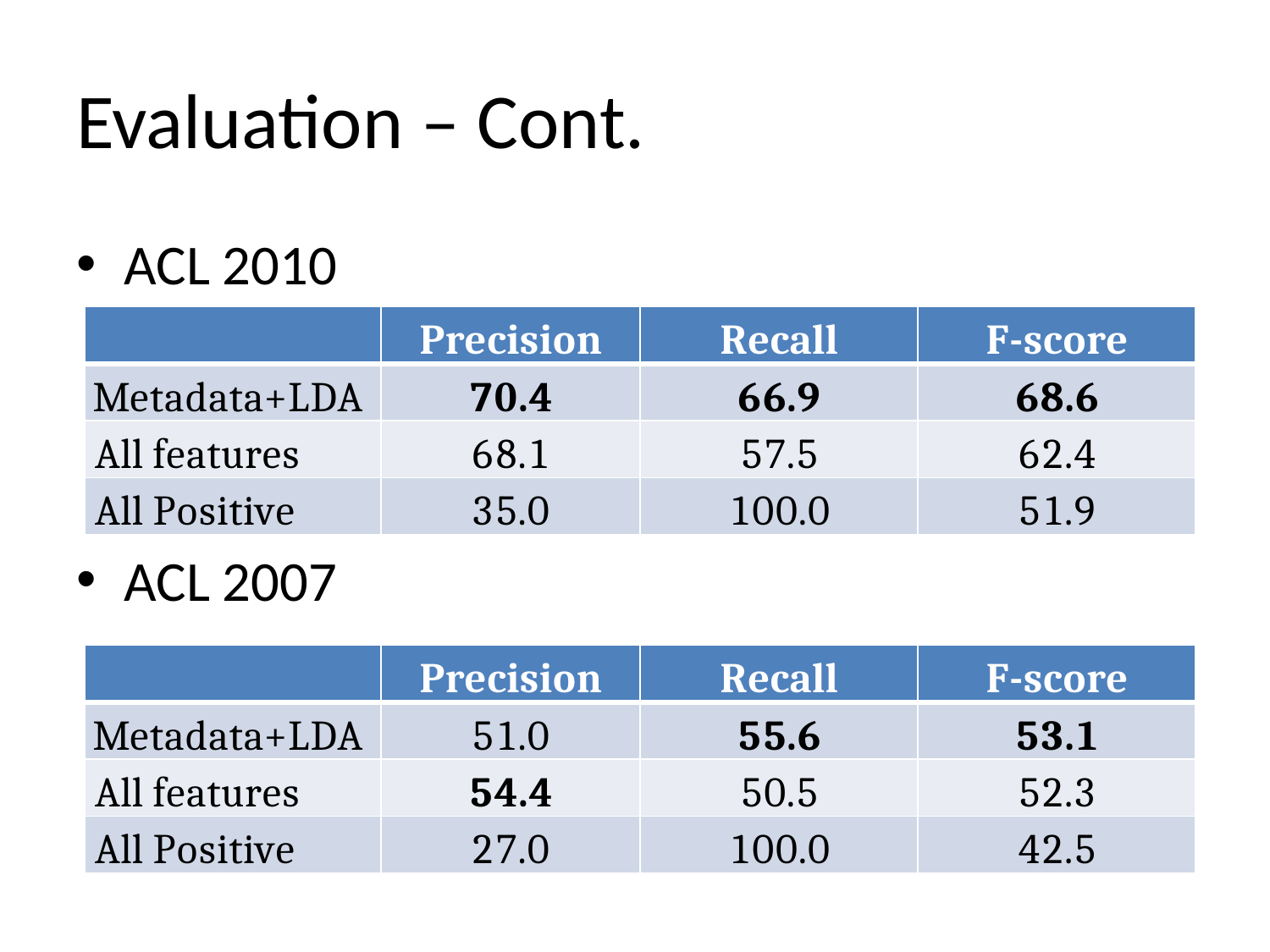

# Evaluation – Cont.
ACL 2010

ACL 2007

|  | Precision | Recall | F-score |
| --- | --- | --- | --- |
| Metadata+LDA | 70.4 | 66.9 | 68.6 |
| All features | 68.1 | 57.5 | 62.4 |
| All Positive | 35.0 | 100.0 | 51.9 |
|  | Precision | Recall | F-score |
| --- | --- | --- | --- |
| Metadata+LDA | 51.0 | 55.6 | 53.1 |
| All features | 54.4 | 50.5 | 52.3 |
| All Positive | 27.0 | 100.0 | 42.5 |